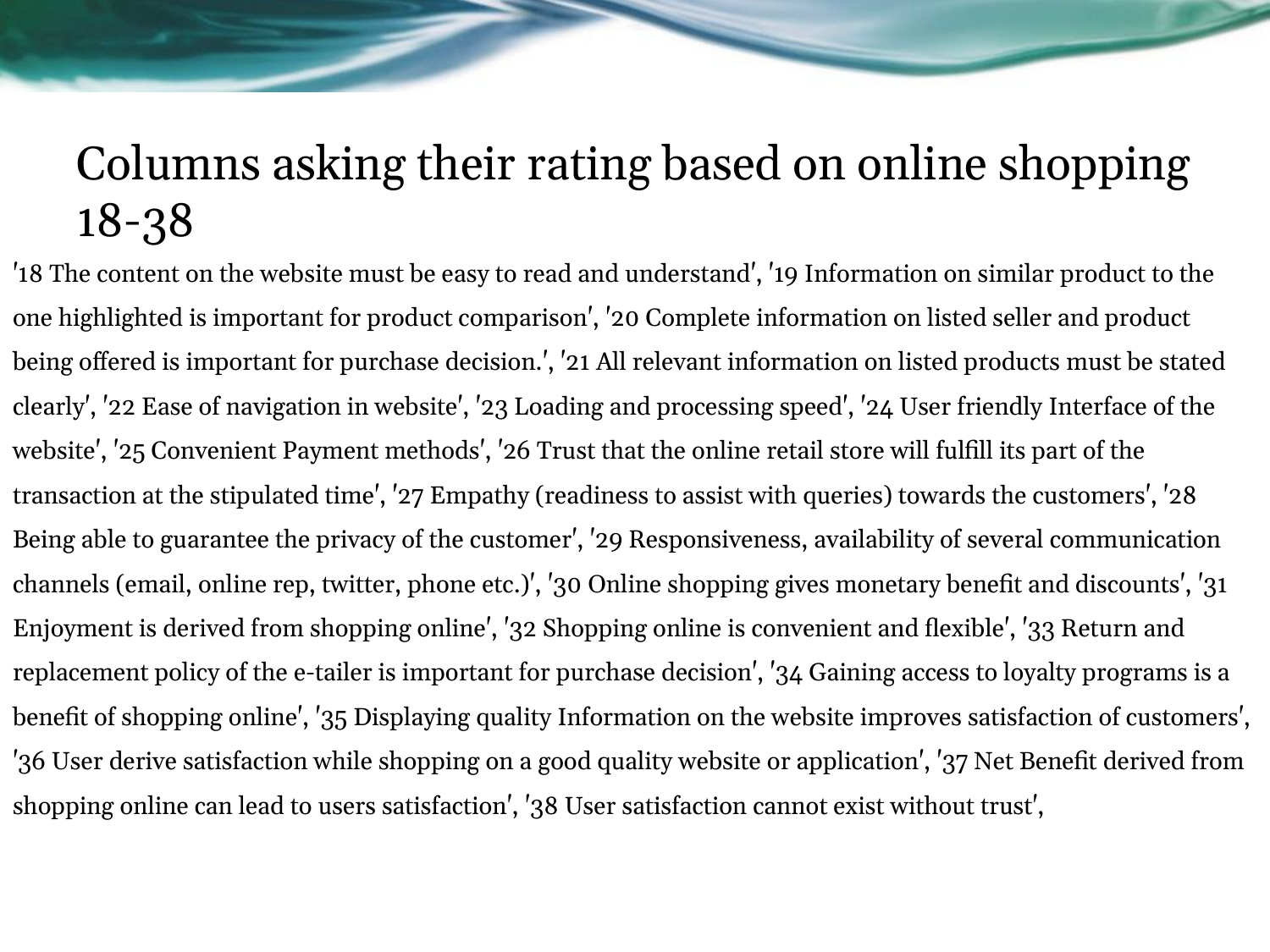

# Columns asking their rating based on online shopping 18-38
'18 The content on the website must be easy to read and understand', '19 Information on similar product to the one highlighted is important for product comparison', '20 Complete information on listed seller and product being offered is important for purchase decision.', '21 All relevant information on listed products must be stated clearly', '22 Ease of navigation in website', '23 Loading and processing speed', '24 User friendly Interface of the website', '25 Convenient Payment methods', '26 Trust that the online retail store will fulfill its part of the transaction at the stipulated time', '27 Empathy (readiness to assist with queries) towards the customers', '28 Being able to guarantee the privacy of the customer', '29 Responsiveness, availability of several communication channels (email, online rep, twitter, phone etc.)', '30 Online shopping gives monetary benefit and discounts', '31 Enjoyment is derived from shopping online', '32 Shopping online is convenient and flexible', '33 Return and replacement policy of the e-tailer is important for purchase decision', '34 Gaining access to loyalty programs is a benefit of shopping online', '35 Displaying quality Information on the website improves satisfaction of customers', '36 User derive satisfaction while shopping on a good quality website or application', '37 Net Benefit derived from shopping online can lead to users satisfaction', '38 User satisfaction cannot exist without trust',